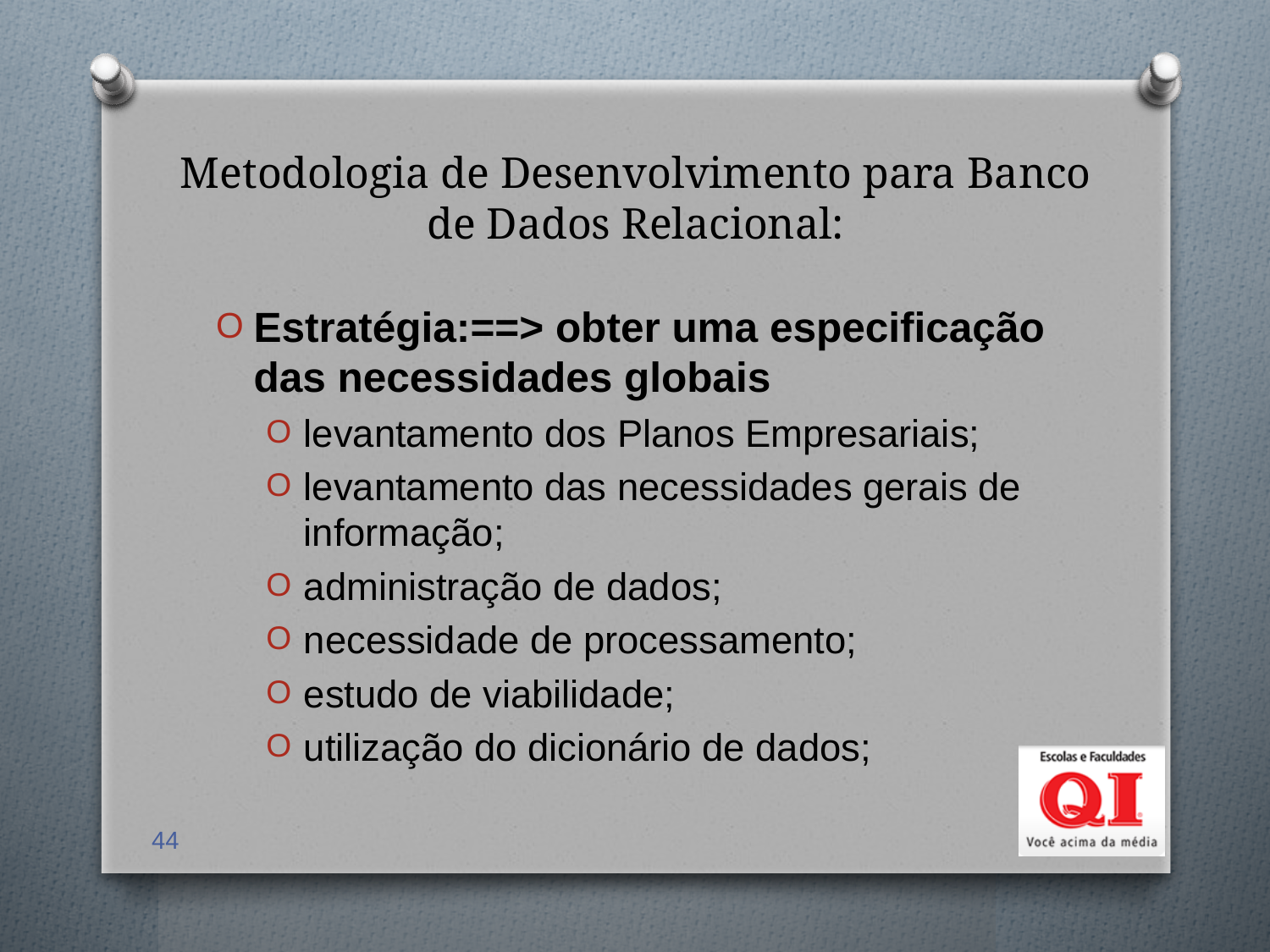

# Metodologia de Desenvolvimento para Banco de Dados Relacional:
Estratégia:==> obter uma especificação das necessidades globais
levantamento dos Planos Empresariais;
levantamento das necessidades gerais de informação;
administração de dados;
necessidade de processamento;
estudo de viabilidade;
utilização do dicionário de dados;
44